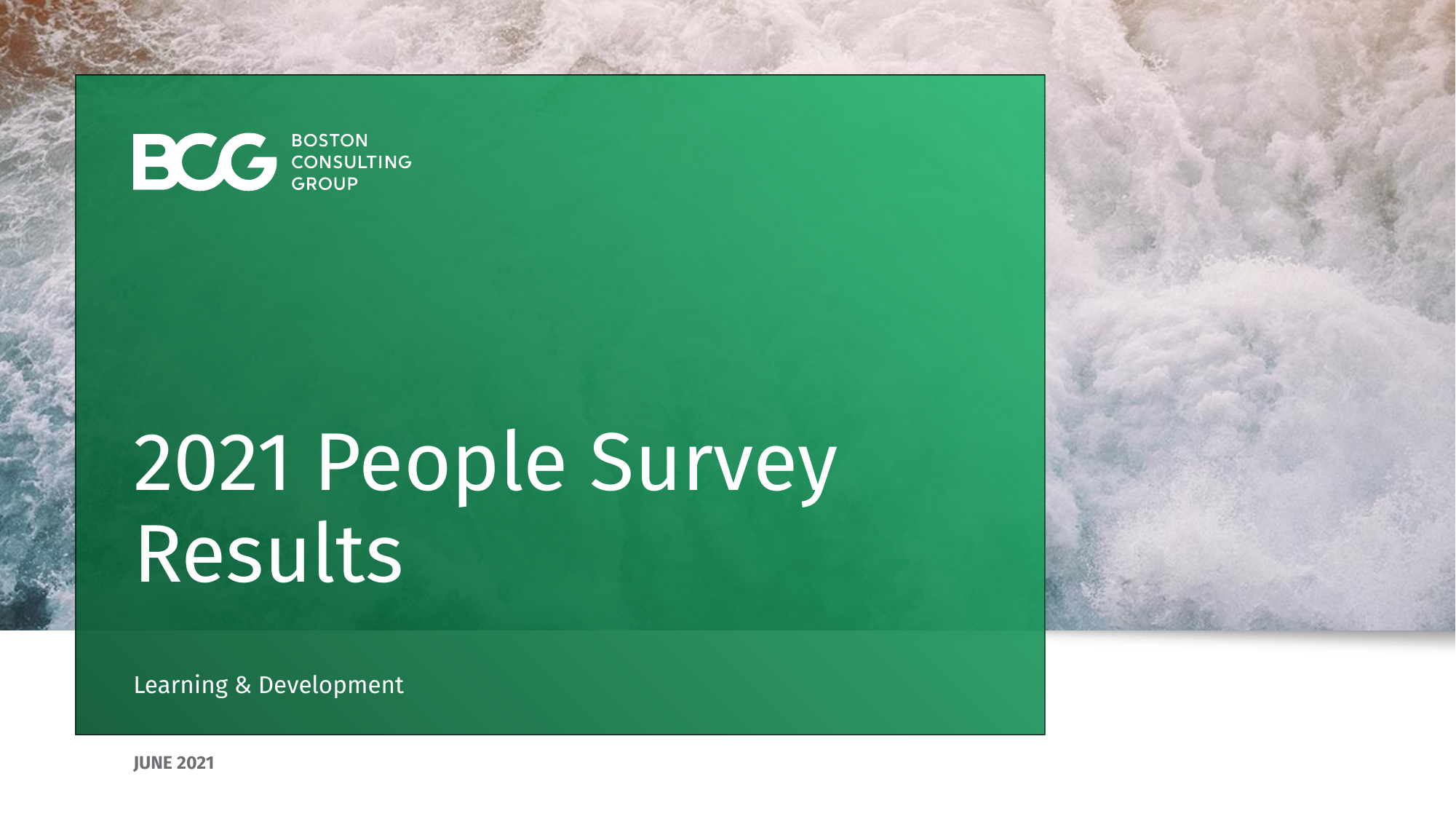

# 2021 People Survey Results
Learning & Development
June 2021